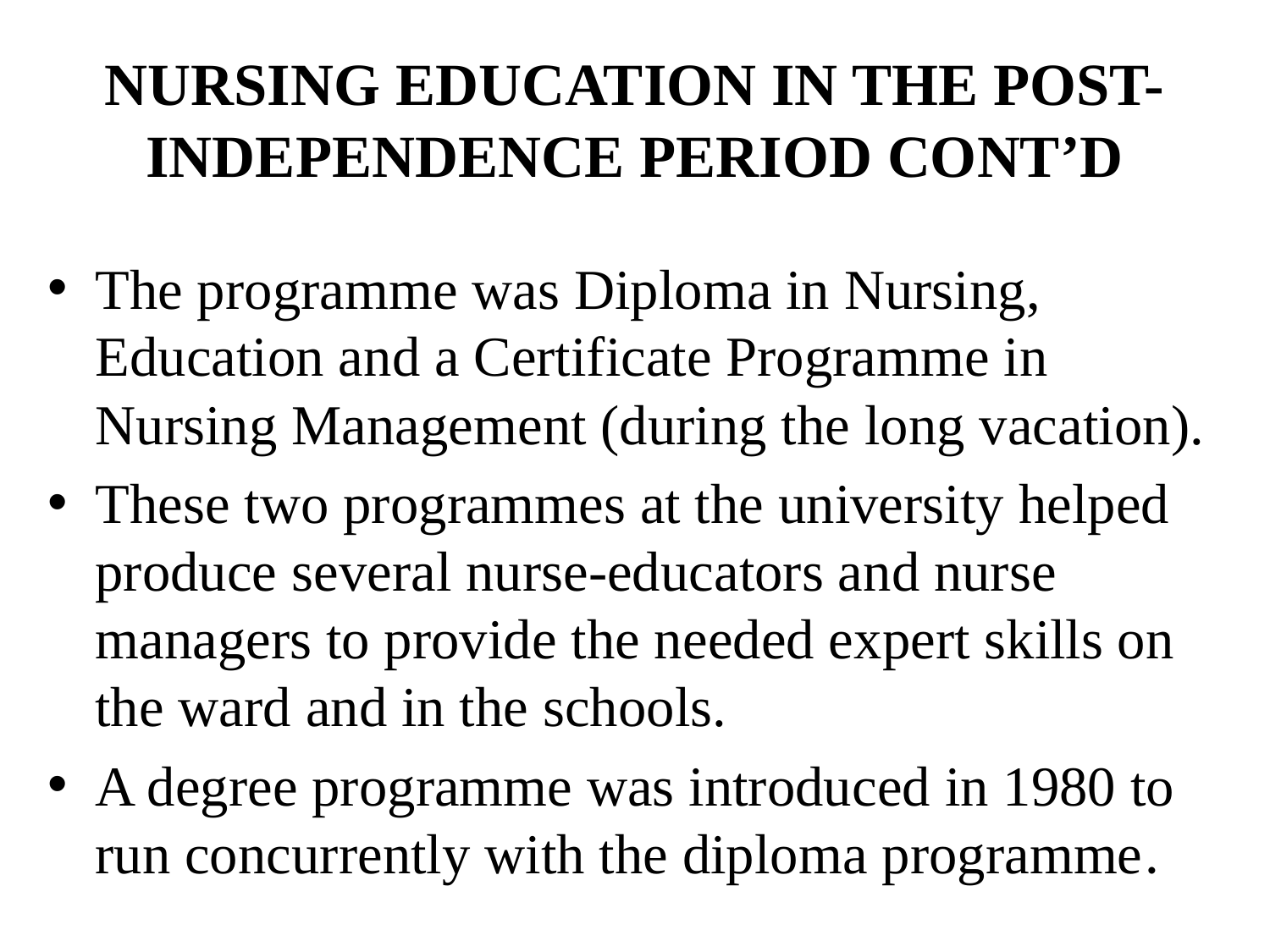

# NURSING EDUCATION IN THE POST-INDEPENDENCE PERIOD CONT’D
The programme was Diploma in Nursing, Education and a Certificate Programme in Nursing Management (during the long vacation).
These two programmes at the university helped produce several nurse-educators and nurse managers to provide the needed expert skills on the ward and in the schools.
A degree programme was introduced in 1980 to run concurrently with the diploma programme.